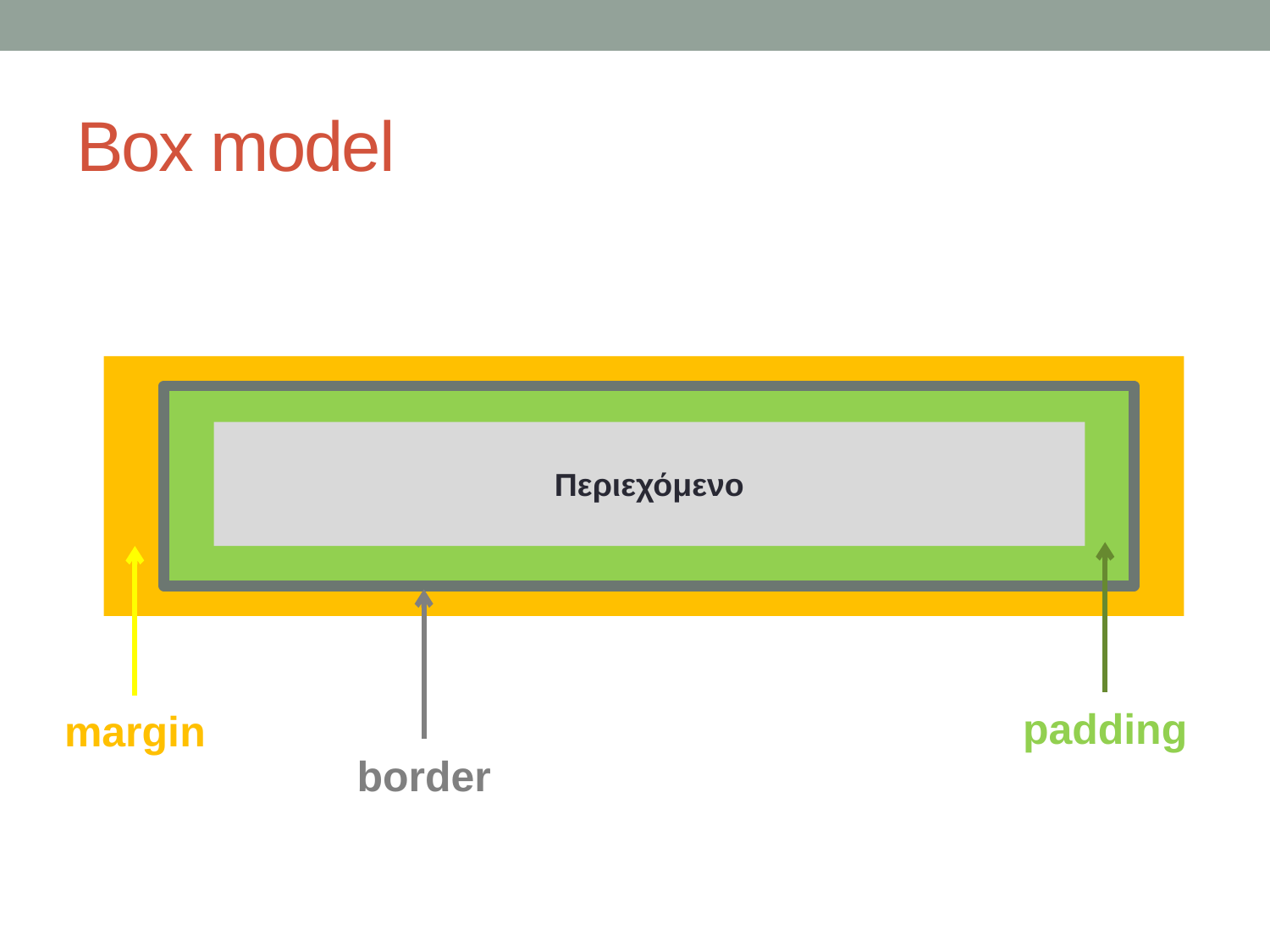

# Box model

Περιεχόμενο
padding
margin
border